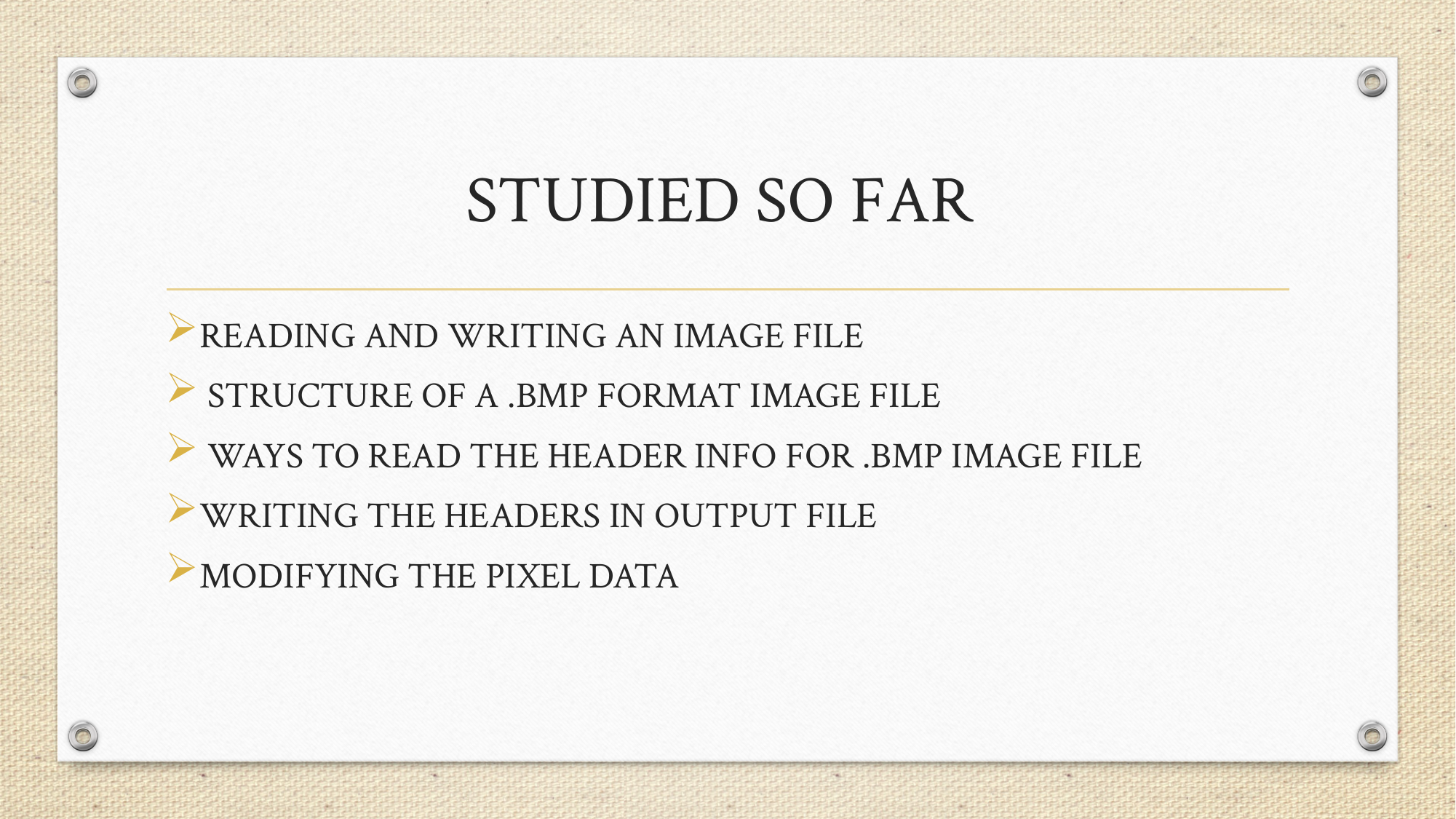

# STUDIED SO FAR
READING AND WRITING AN IMAGE FILE
 STRUCTURE OF A .BMP FORMAT IMAGE FILE
 WAYS TO READ THE HEADER INFO FOR .BMP IMAGE FILE
WRITING THE HEADERS IN OUTPUT FILE
MODIFYING THE PIXEL DATA